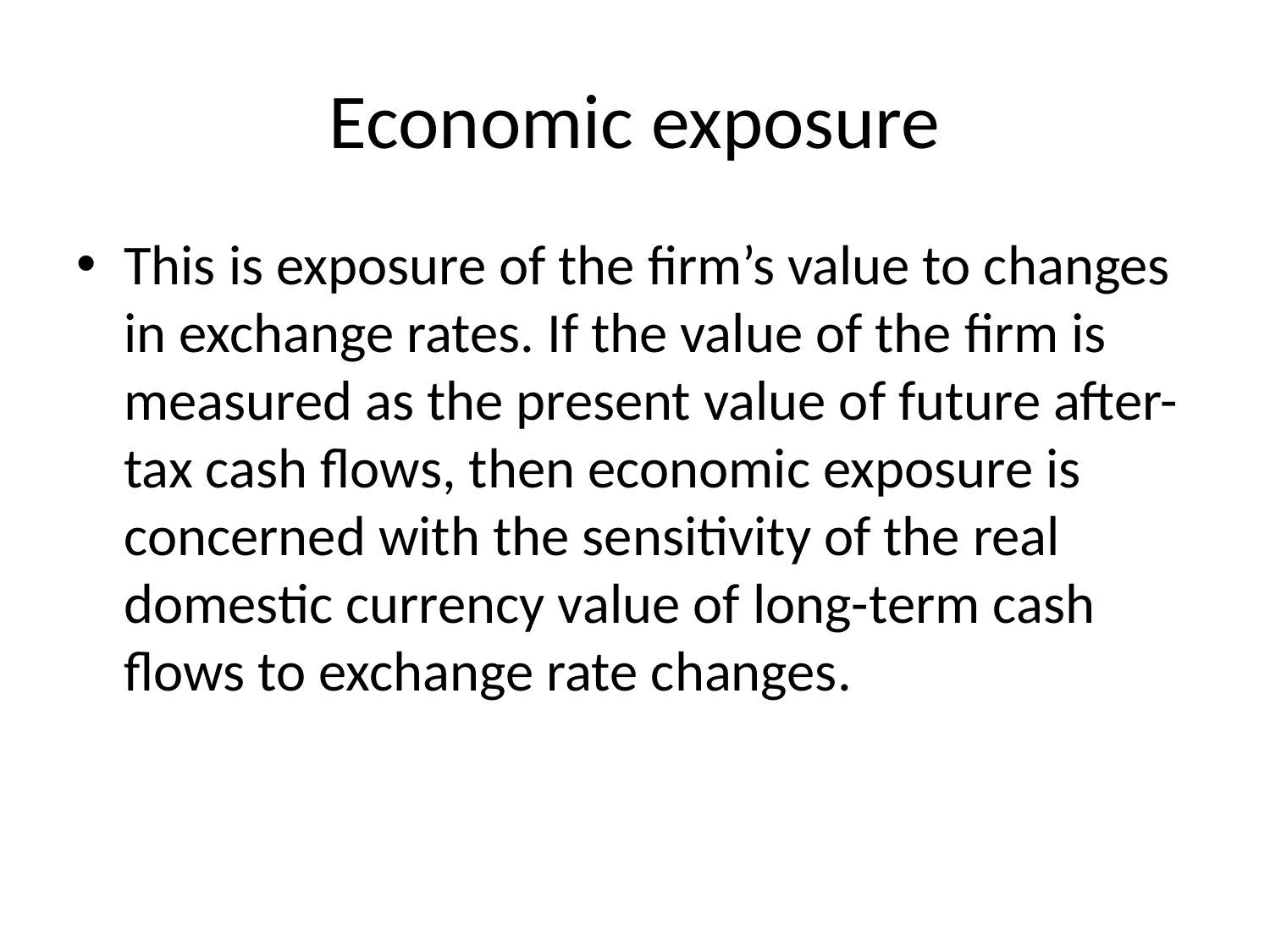

# Economic exposure
This is exposure of the firm’s value to changes in exchange rates. If the value of the firm is measured as the present value of future after-tax cash flows, then economic exposure is concerned with the sensitivity of the real domestic currency value of long-term cash flows to exchange rate changes.